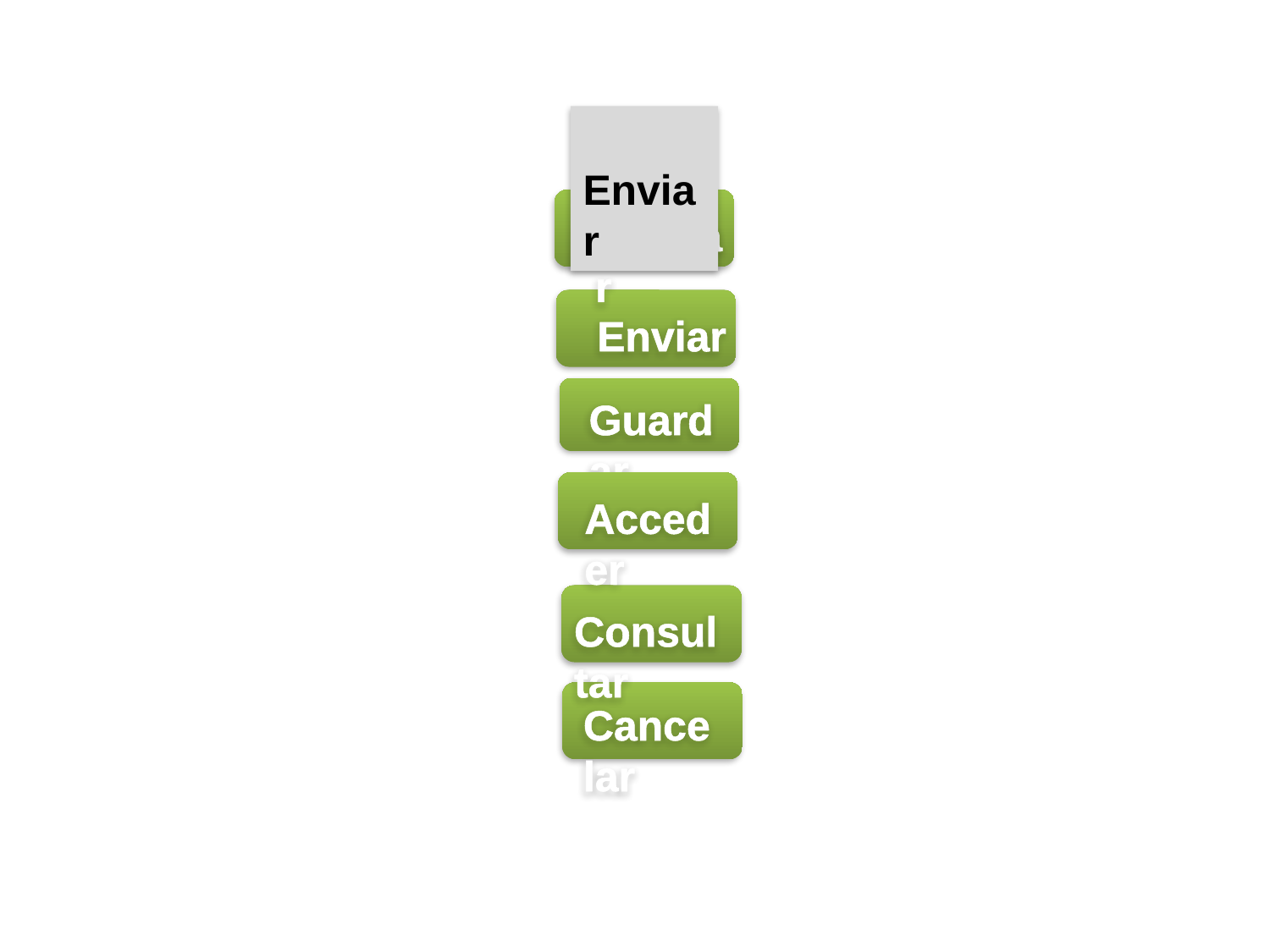

Enviar

Buscar

Enviar

Guardar

Acceder

Consultar

Cancelar